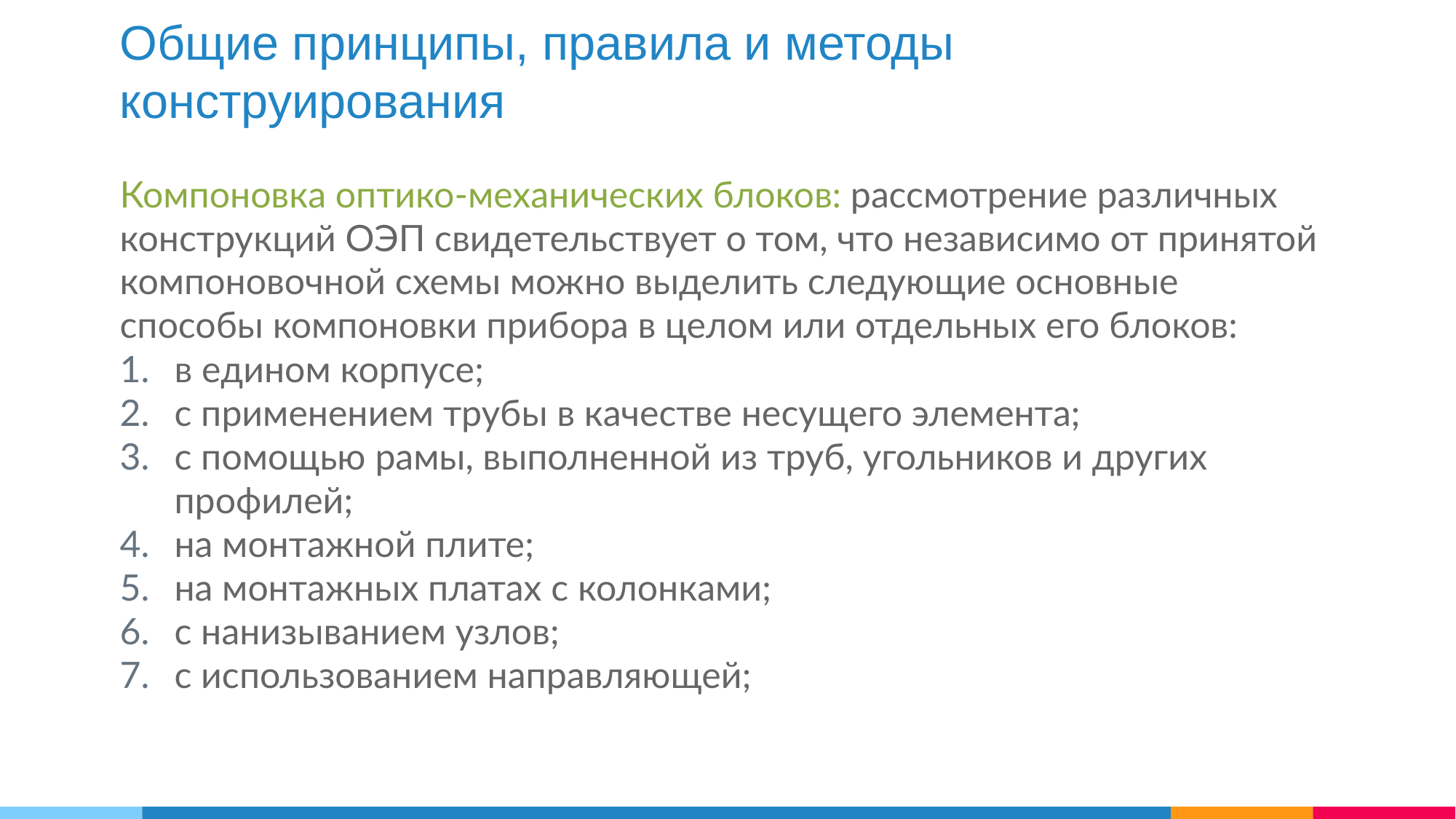

Общие принципы, правила и методы конструирования
Компоновка оптико-механических блоков: рассмотрение различных конструкций ОЭП свидетельствует о том, что независимо от принятой компоновочной схемы можно выделить следующие основные способы компоновки прибора в целом или отдельных его блоков:
в едином корпусе;
с применением трубы в качестве несущего элемента;
с помощью рамы, выполненной из труб, угольников и других профилей;
на монтажной плите;
на монтажных платах с колонками;
с нанизыванием узлов;
с использованием направляющей;